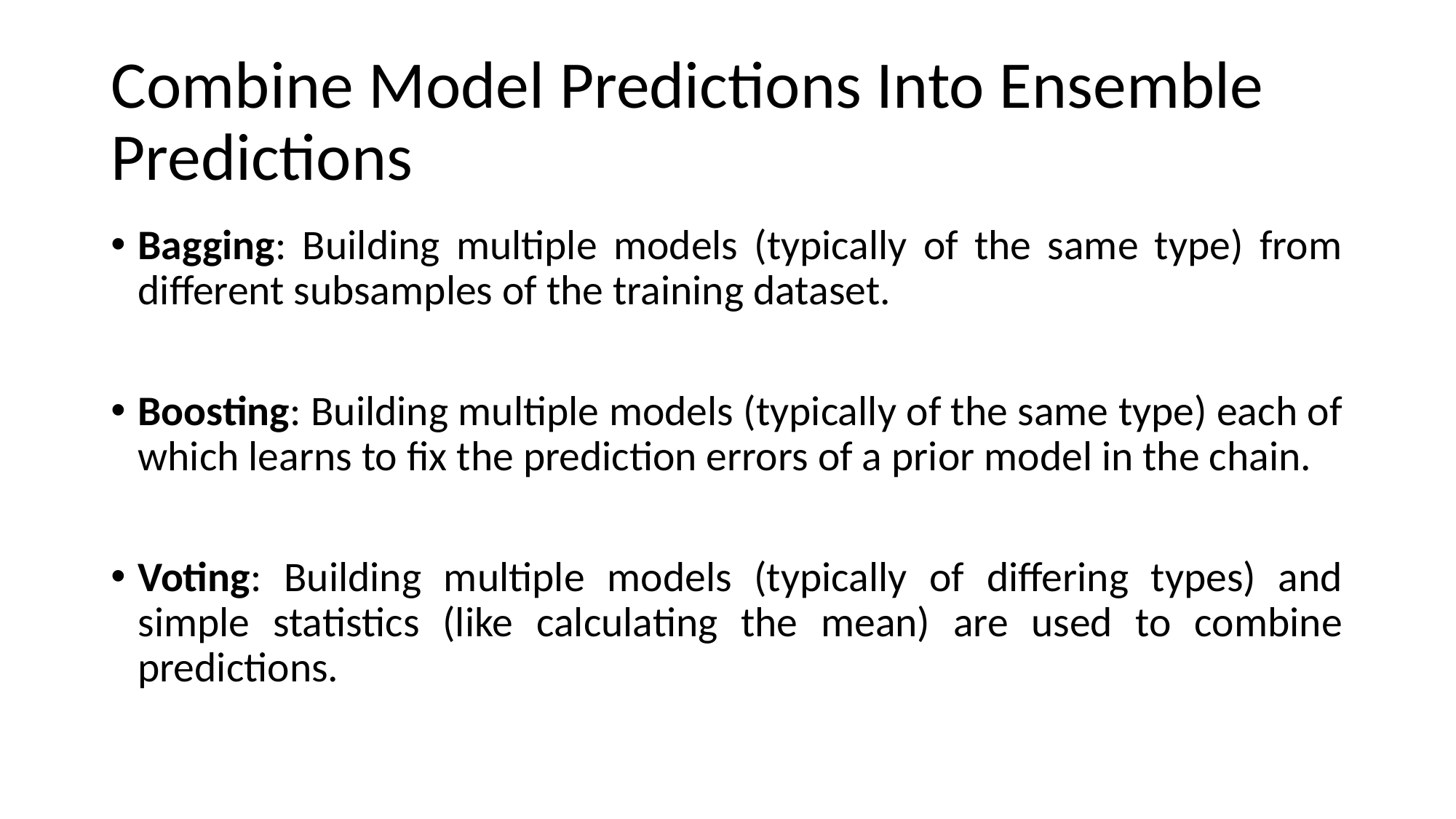

# Combine Model Predictions Into Ensemble Predictions
Bagging: Building multiple models (typically of the same type) from different subsamples of the training dataset.

Boosting: Building multiple models (typically of the same type) each of which learns to fix the prediction errors of a prior model in the chain.

Voting: Building multiple models (typically of differing types) and simple statistics (like calculating the mean) are used to combine predictions.